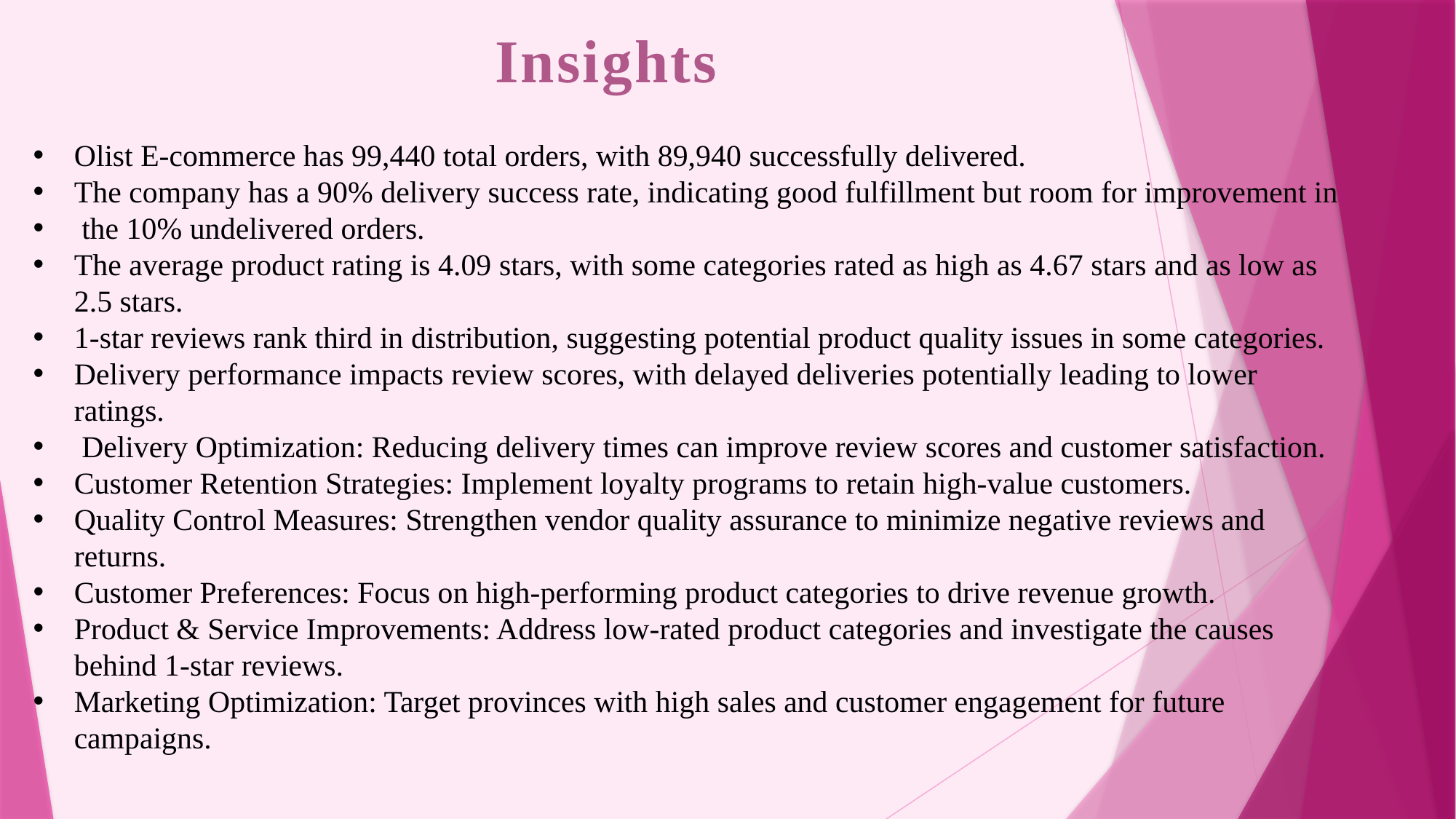

# Insights

Olist E-commerce has 99,440 total orders, with 89,940 successfully delivered.
The company has a 90% delivery success rate, indicating good fulfillment but room for improvement in
 the 10% undelivered orders.
The average product rating is 4.09 stars, with some categories rated as high as 4.67 stars and as low as 2.5 stars.
1-star reviews rank third in distribution, suggesting potential product quality issues in some categories.
Delivery performance impacts review scores, with delayed deliveries potentially leading to lower ratings.
 Delivery Optimization: Reducing delivery times can improve review scores and customer satisfaction.
Customer Retention Strategies: Implement loyalty programs to retain high-value customers.
Quality Control Measures: Strengthen vendor quality assurance to minimize negative reviews and returns.
Customer Preferences: Focus on high-performing product categories to drive revenue growth.
Product & Service Improvements: Address low-rated product categories and investigate the causes behind 1-star reviews.
Marketing Optimization: Target provinces with high sales and customer engagement for future campaigns.